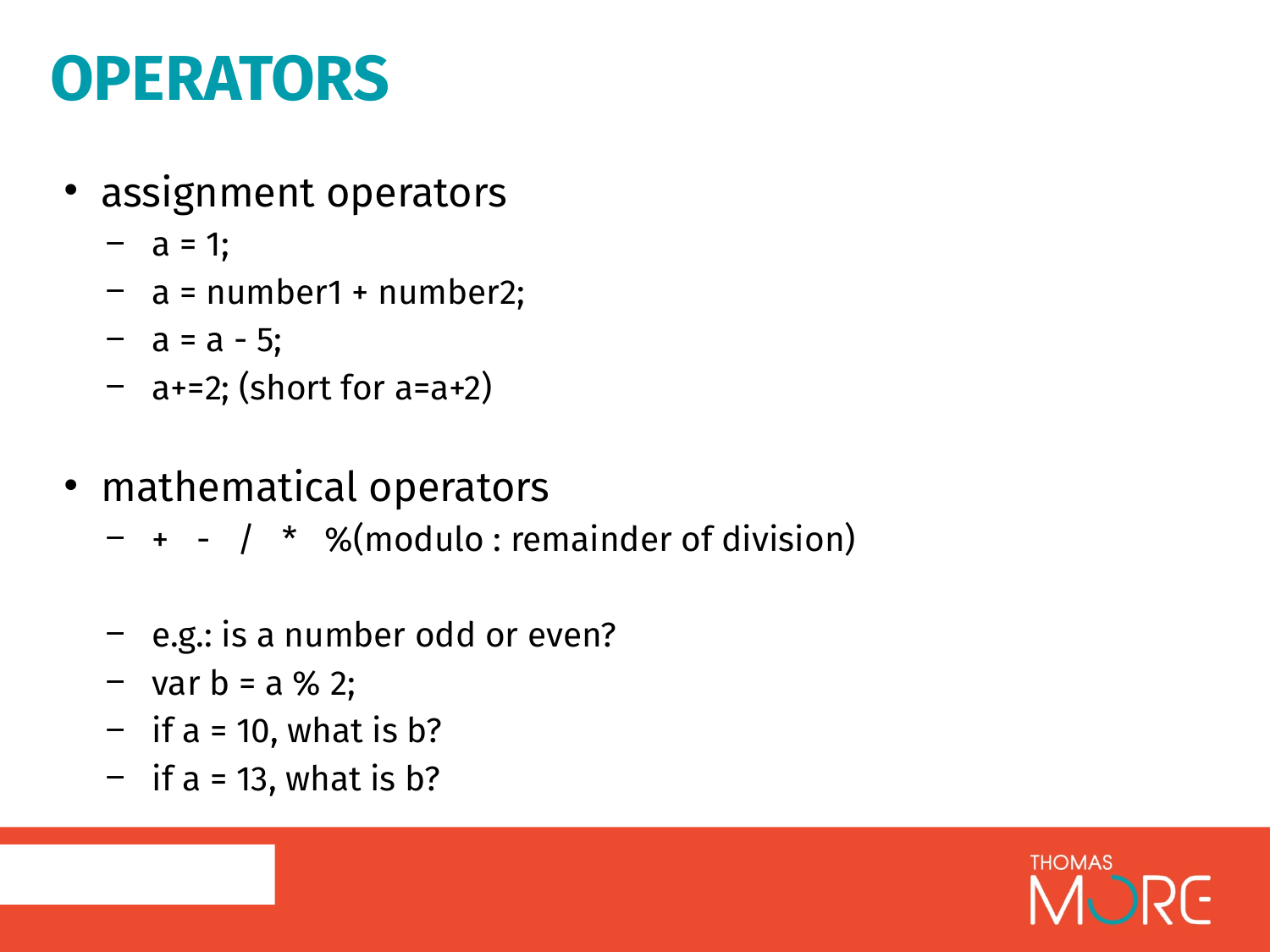

Operators

assignment operators
a = 1;
a = number1 + number2;
a = a - 5;
a+=2; (short for a=a+2)

mathematical operators
+   -   /   *   %(modulo : remainder of division)

e.g.: is a number odd or even?
var b = a % 2;
if a = 10, what is b?
if a = 13, what is b?